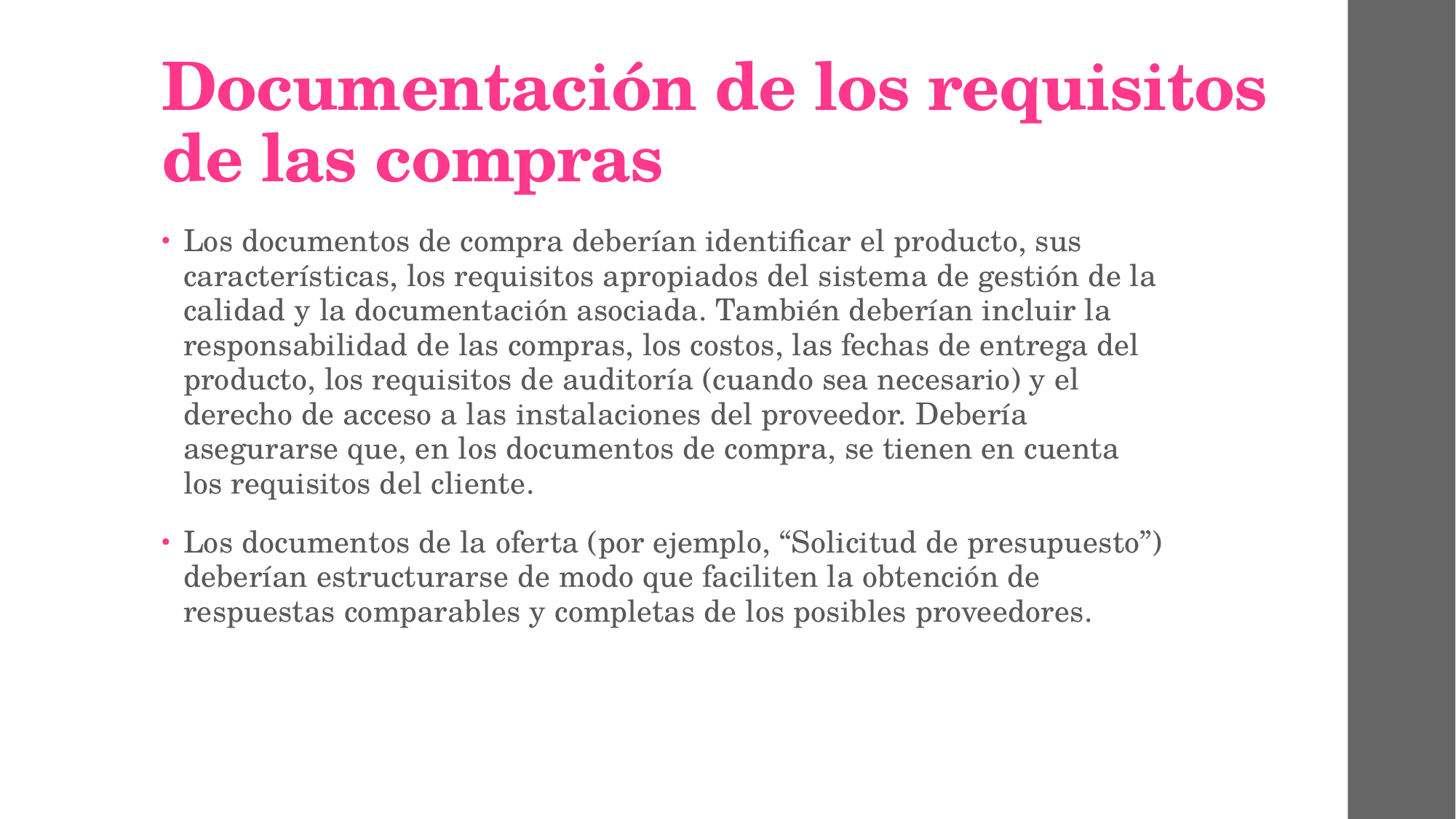

# Documentación de los requisitos de las compras
Los documentos de compra deberían identificar el producto, sus características, los requisitos apropiados del sistema de gestión de la calidad y la documentación asociada. También deberían incluir la responsabilidad de las compras, los costos, las fechas de entrega del producto, los requisitos de auditoría (cuando sea necesario) y el derecho de acceso a las instalaciones del proveedor. Debería asegurarse que, en los documentos de compra, se tienen en cuenta los requisitos del cliente.
Los documentos de la oferta (por ejemplo, “Solicitud de presupuesto”) deberían estructurarse de modo que faciliten la obtención de respuestas comparables y completas de los posibles proveedores.